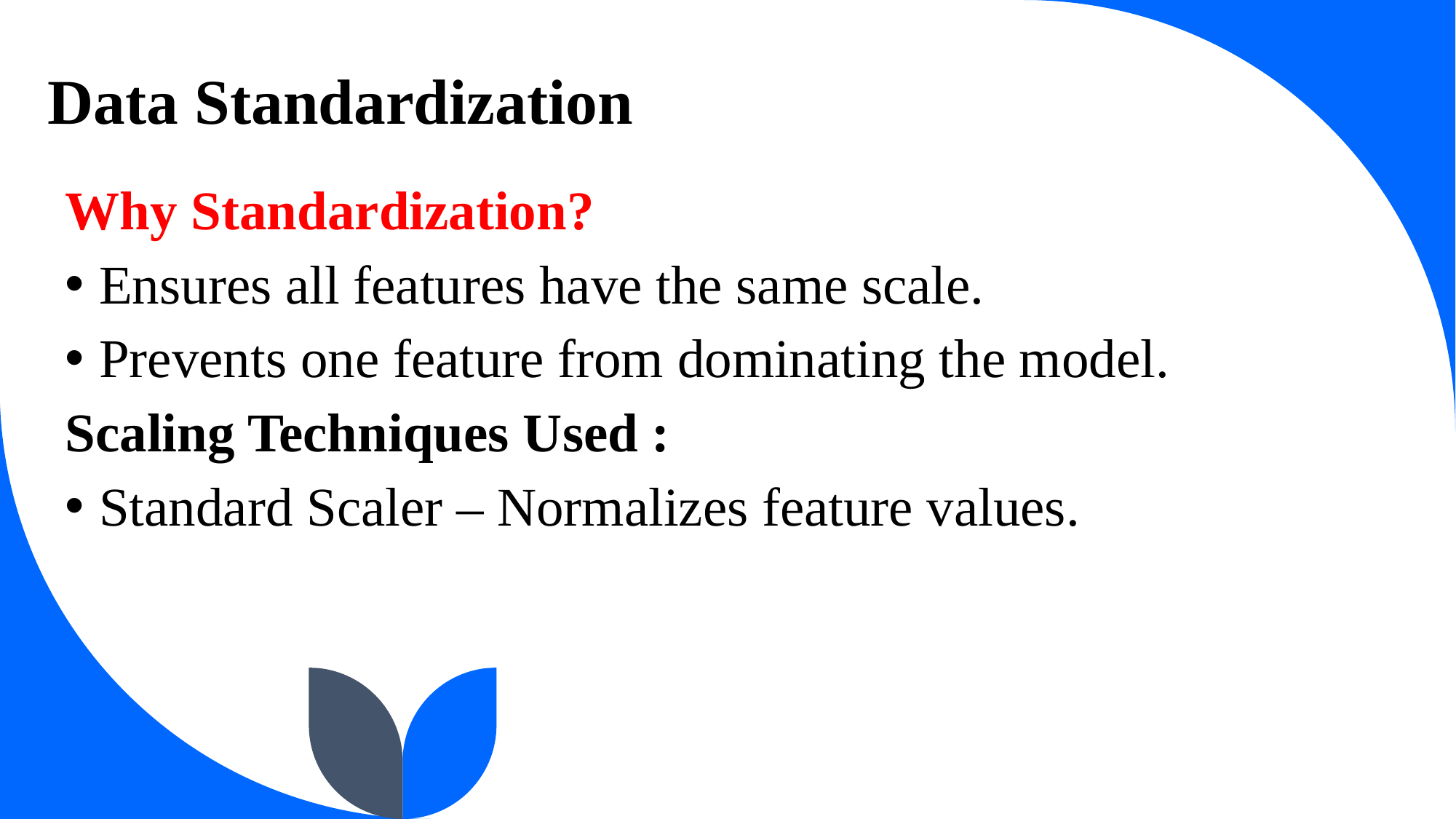

# Data Standardization
Why Standardization?
Ensures all features have the same scale.
Prevents one feature from dominating the model.
Scaling Techniques Used :
Standard Scaler – Normalizes feature values.